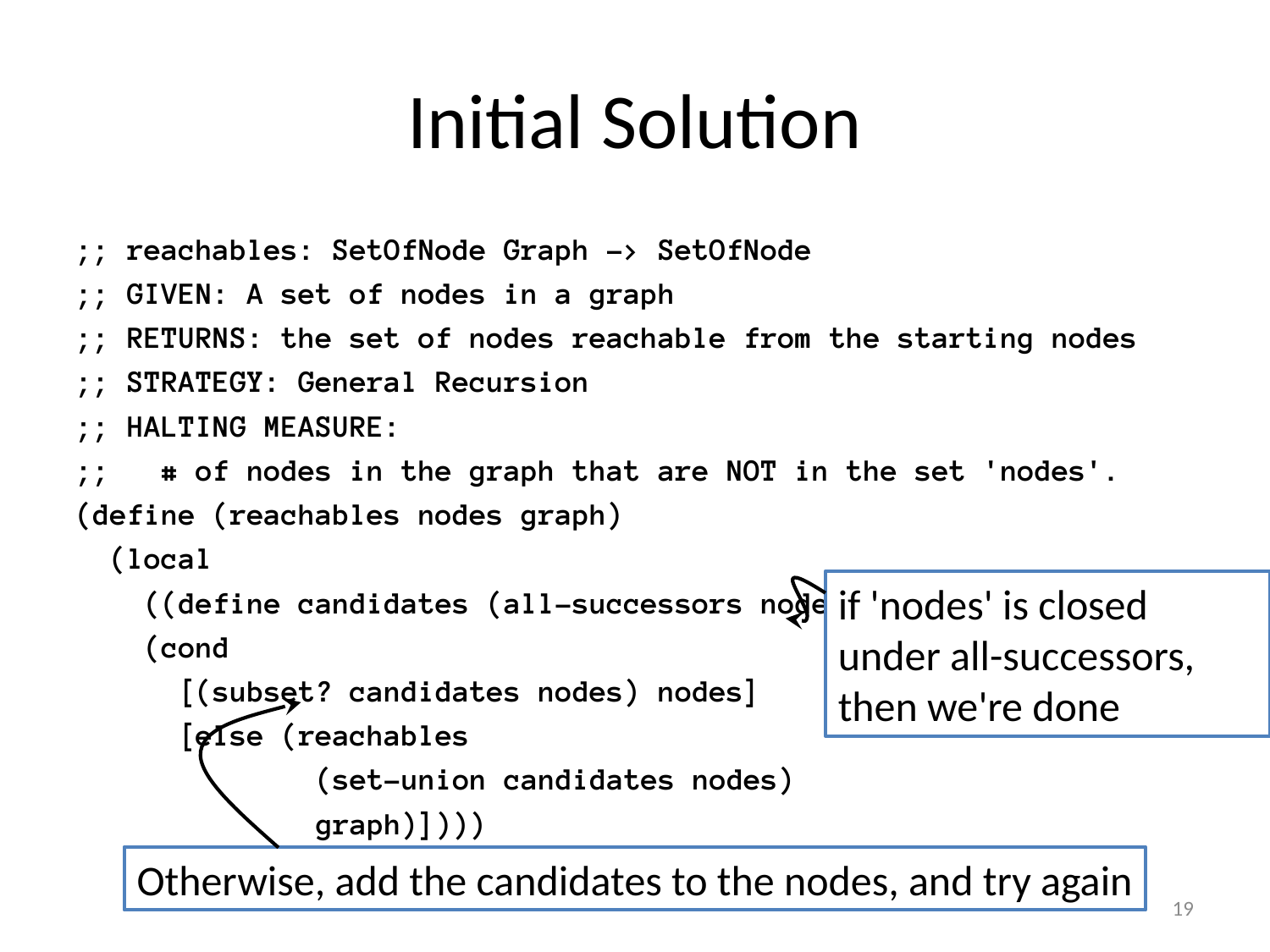

# Initial Solution
;; reachables: SetOfNode Graph -> SetOfNode
;; GIVEN: A set of nodes in a graph
;; RETURNS: the set of nodes reachable from the starting nodes
;; STRATEGY: General Recursion
;; HALTING MEASURE:
;;   # of nodes in the graph that are NOT in the set 'nodes'.
(define (reachables nodes graph)
  (local
    ((define candidates (all-successors nodes graph)))
    (cond
      [(subset? candidates nodes) nodes]
      [else (reachables
              (set-union candidates nodes)
              graph)])))

if 'nodes' is closed under all-successors, then we're done

Otherwise, add the candidates to the nodes, and try again
19